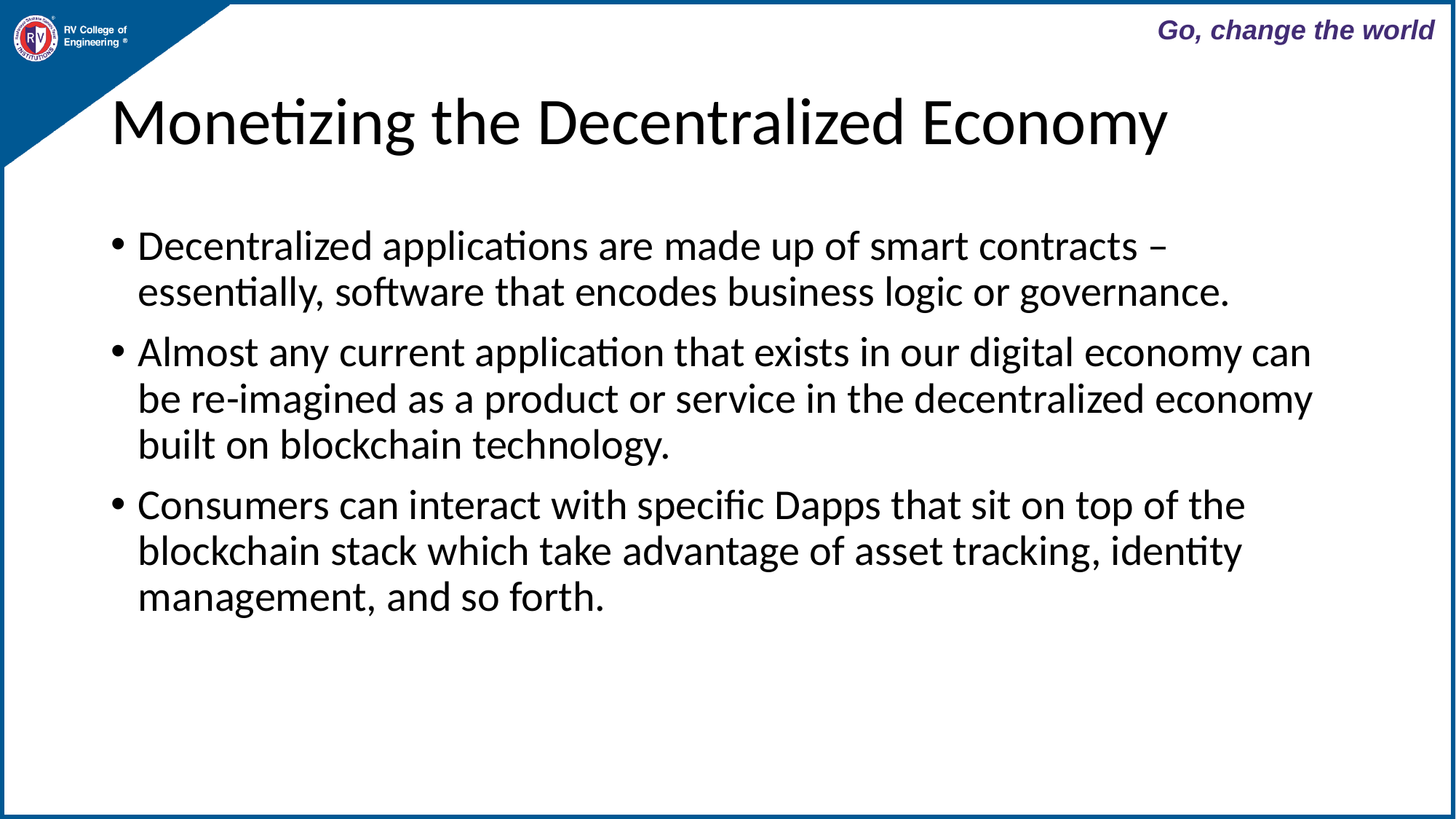

# Monetizing the Decentralized Economy
Decentralized applications are made up of smart contracts – essentially, software that encodes business logic or governance.
Almost any current application that exists in our digital economy can be re-imagined as a product or service in the decentralized economy built on blockchain technology.
Consumers can interact with specific Dapps that sit on top of the blockchain stack which take advantage of asset tracking, identity management, and so forth.